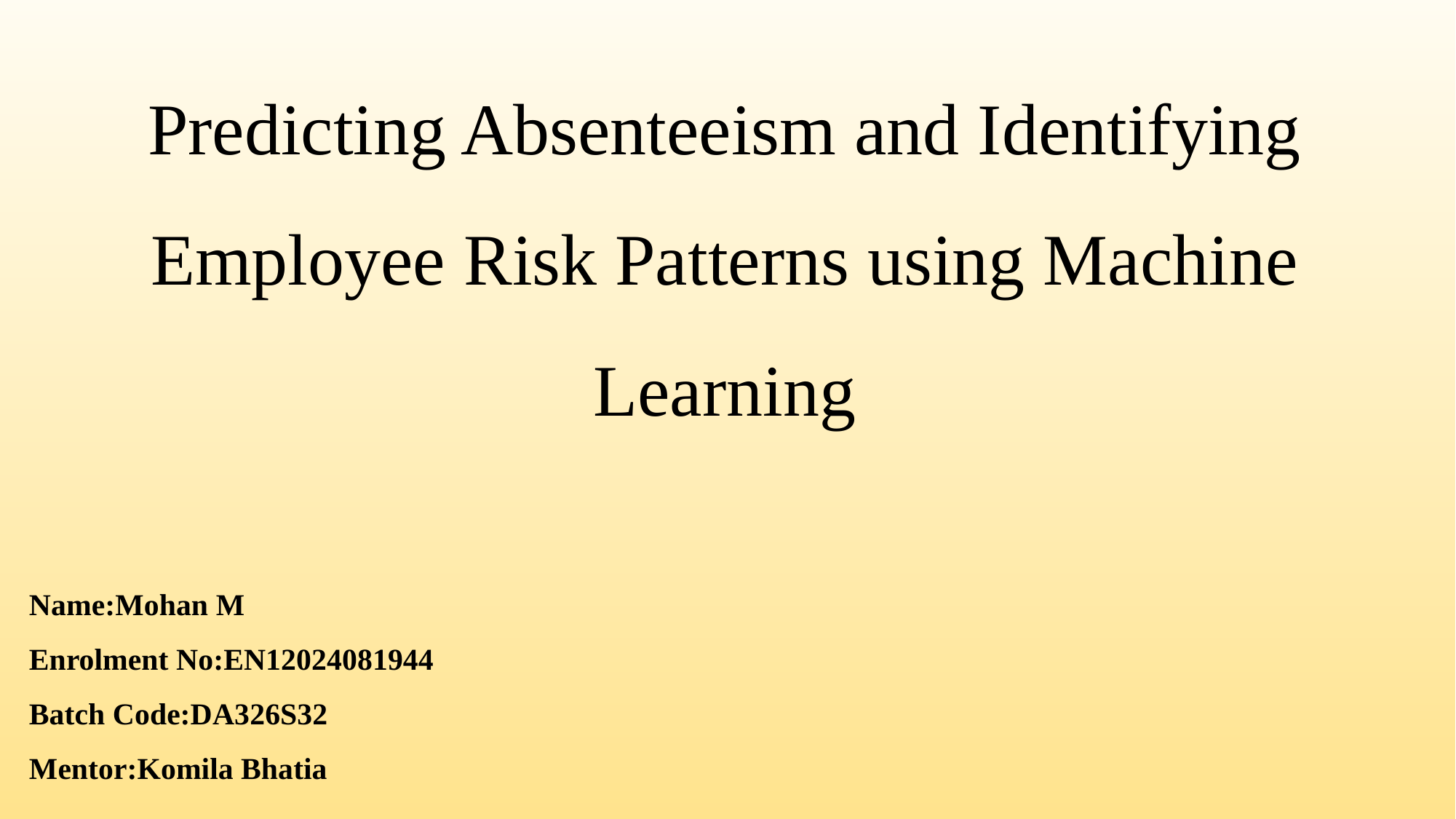

Predicting Absenteeism and Identifying Employee Risk Patterns using Machine Learning
Name:Mohan M
Enrolment No:EN12024081944
Batch Code:DA326S32
Mentor:Komila Bhatia